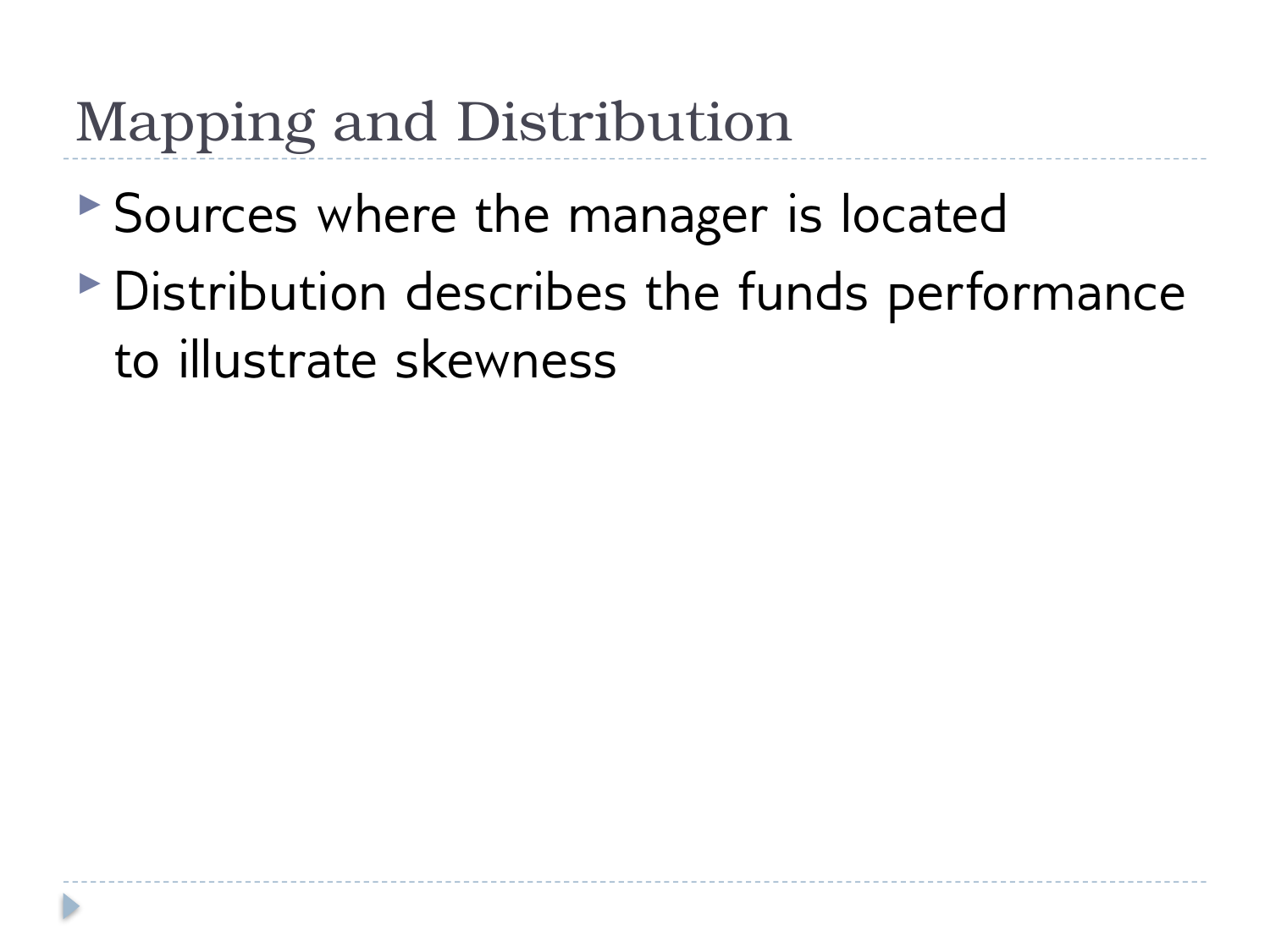

# Mapping and Distribution
Sources where the manager is located
Distribution describes the funds performance to illustrate skewness